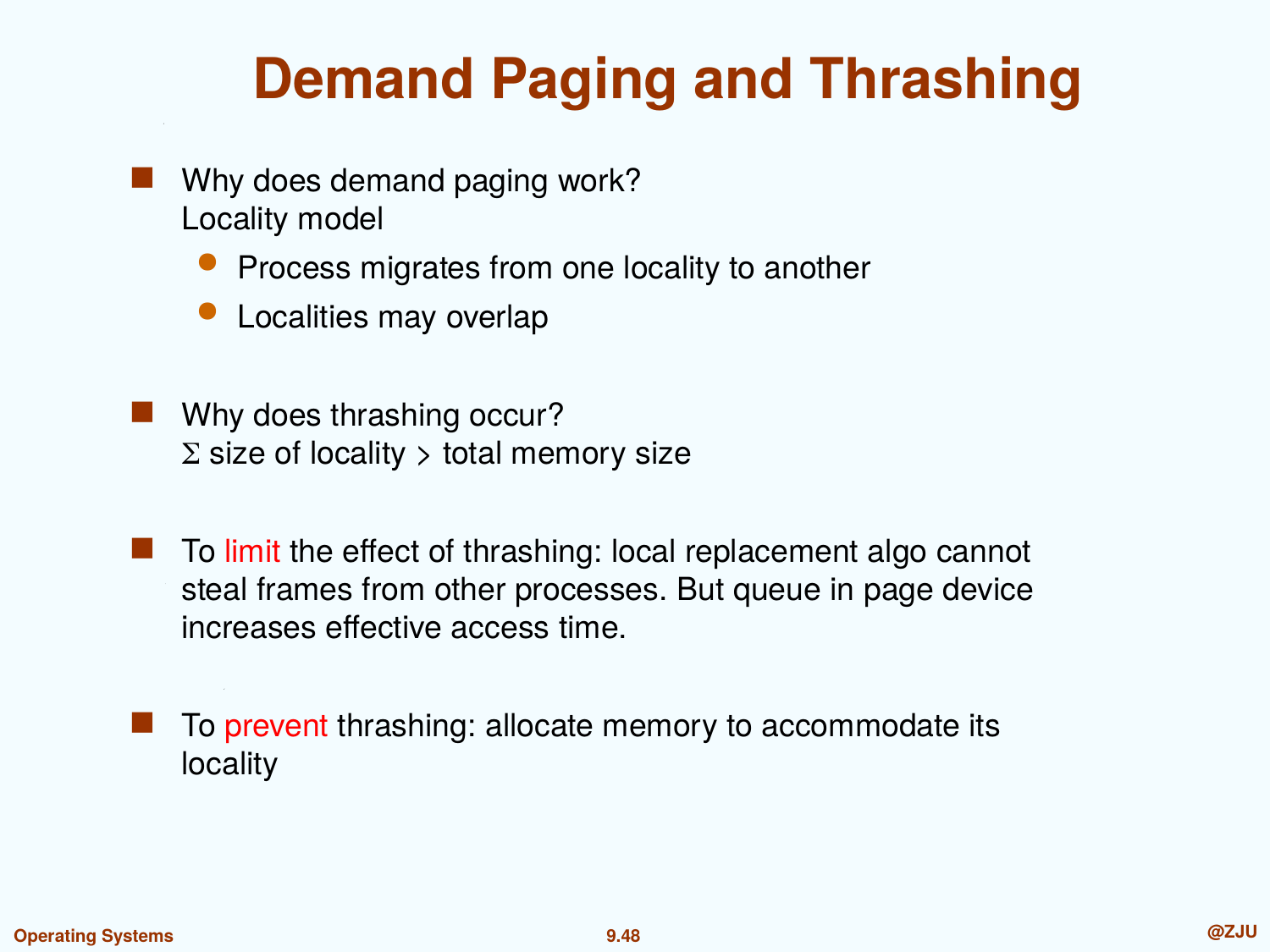

# Demand Paging and Thrashing
Why does demand paging work?
Locality model
Process migrates from one locality to another
Localities may overlap

Why does thrashing occur?
Σ size of locality > total memory size

To limit the effect of thrashing: local replacement algo cannot steal frames from other processes. But queue in page device increases effective access time.

To prevent thrashing: allocate memory to accommodate its locality